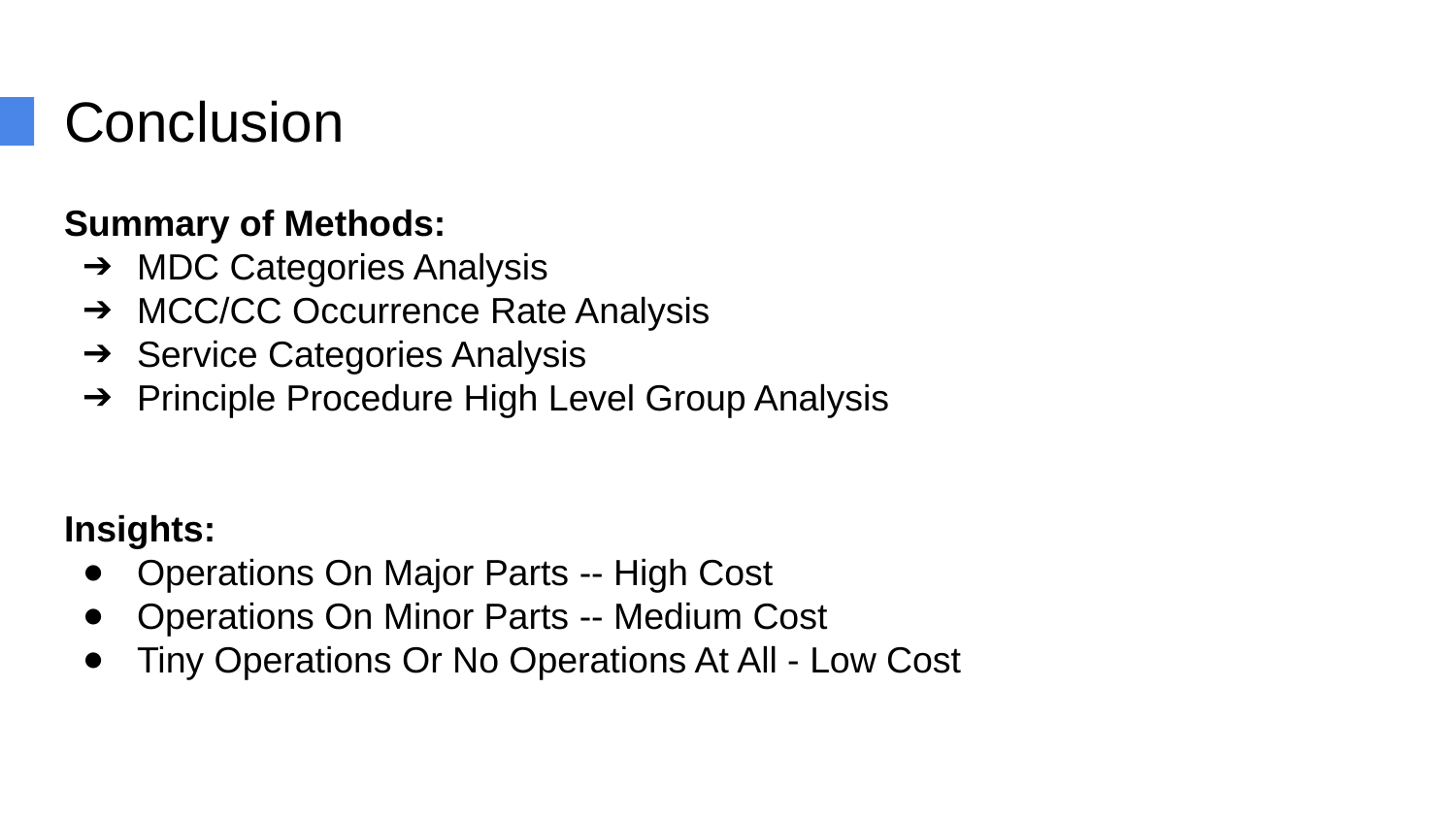

# Conclusion

Summary of Methods:
MDC Categories Analysis
MCC/CC Occurrence Rate Analysis
Service Categories Analysis
Principle Procedure High Level Group Analysis

Insights:
Operations On Major Parts -- High Cost
Operations On Minor Parts -- Medium Cost
Tiny Operations Or No Operations At All - Low Cost